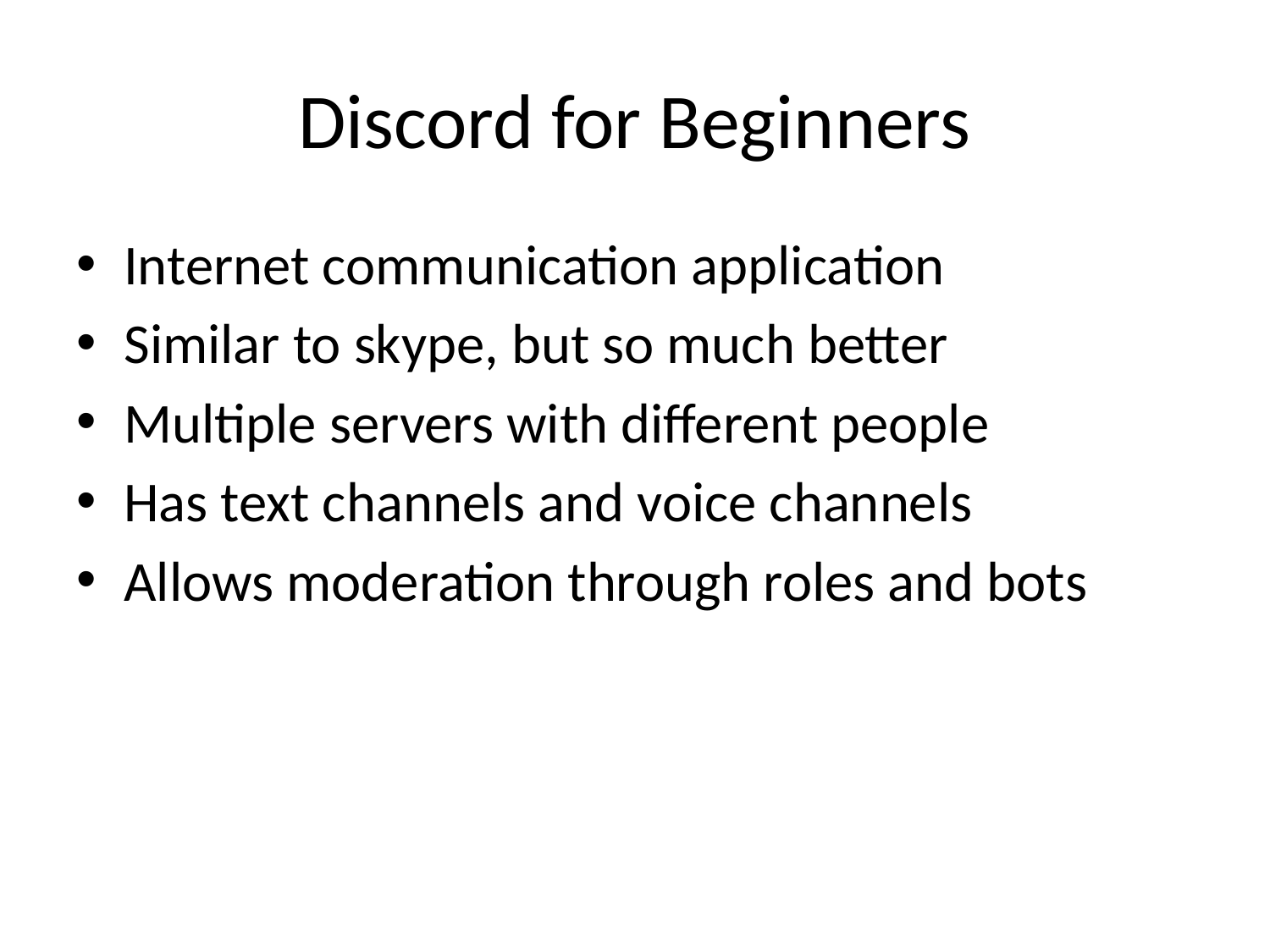

# Discord for Beginners
Internet communication application
Similar to skype, but so much better
Multiple servers with different people
Has text channels and voice channels
Allows moderation through roles and bots